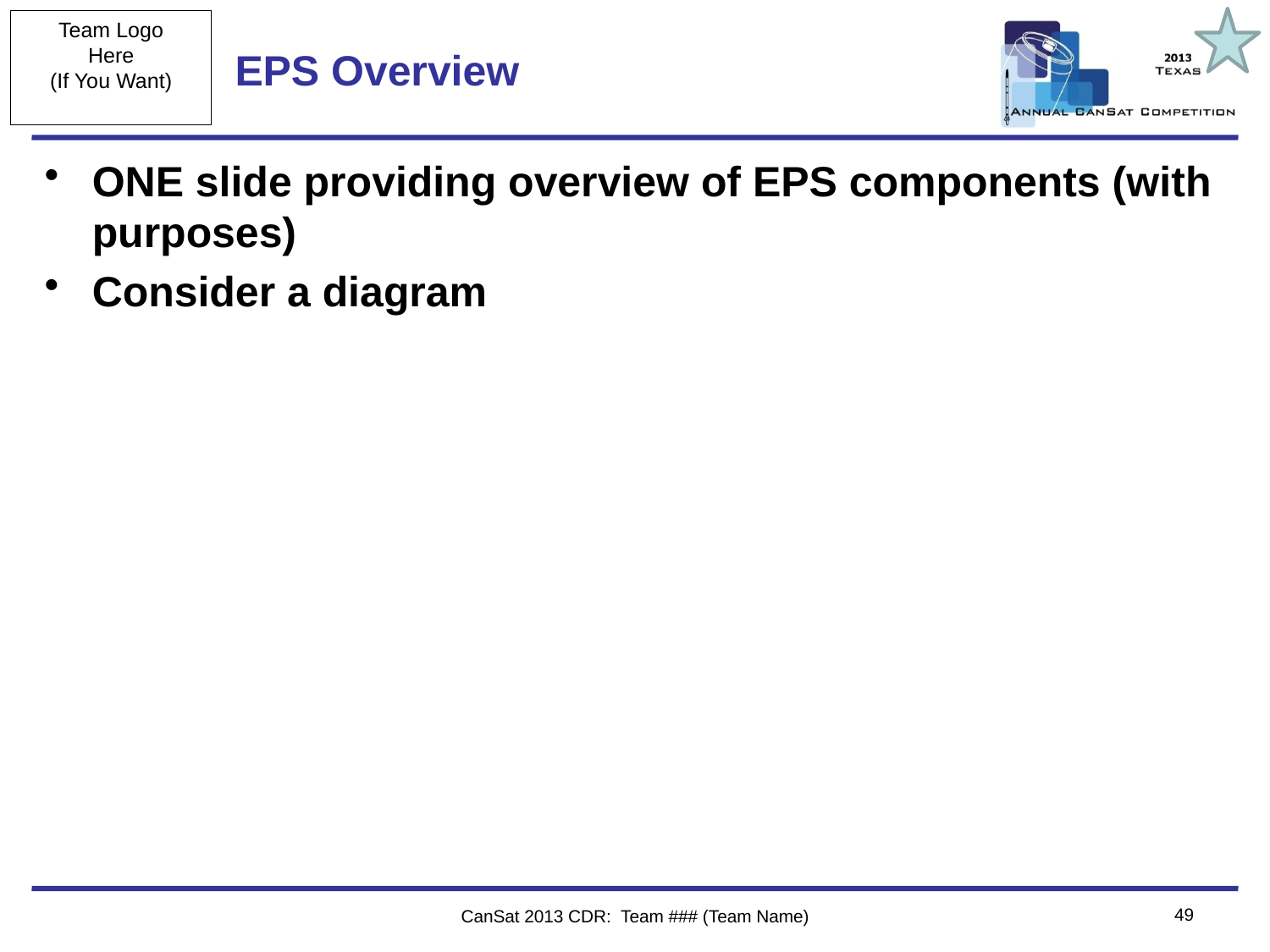

# EPS Overview
ONE slide providing overview of EPS components (with purposes)
Consider a diagram
49
CanSat 2013 CDR:  Team ### (Team Name)